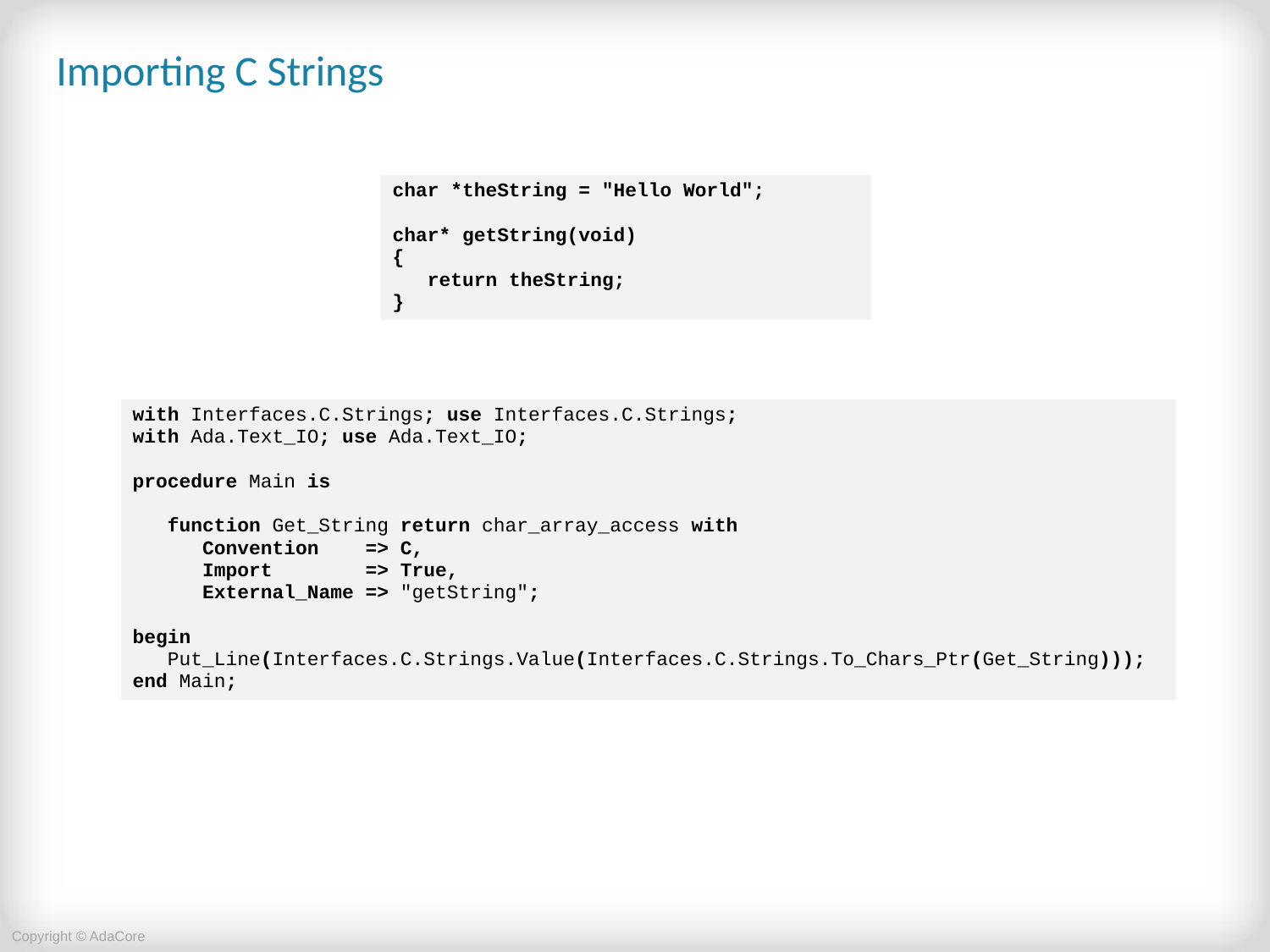

# Importing C Strings
| char \*theString = "Hello World"; char\* getString(void) { return theString; } |
| --- |
| with Interfaces.C.Strings; use Interfaces.C.Strings; with Ada.Text\_IO; use Ada.Text\_IO; procedure Main is function Get\_String return char\_array\_access with Convention => C, Import => True, External\_Name => "getString"; begin Put\_Line(Interfaces.C.Strings.Value(Interfaces.C.Strings.To\_Chars\_Ptr(Get\_String))); end Main; |
| --- |